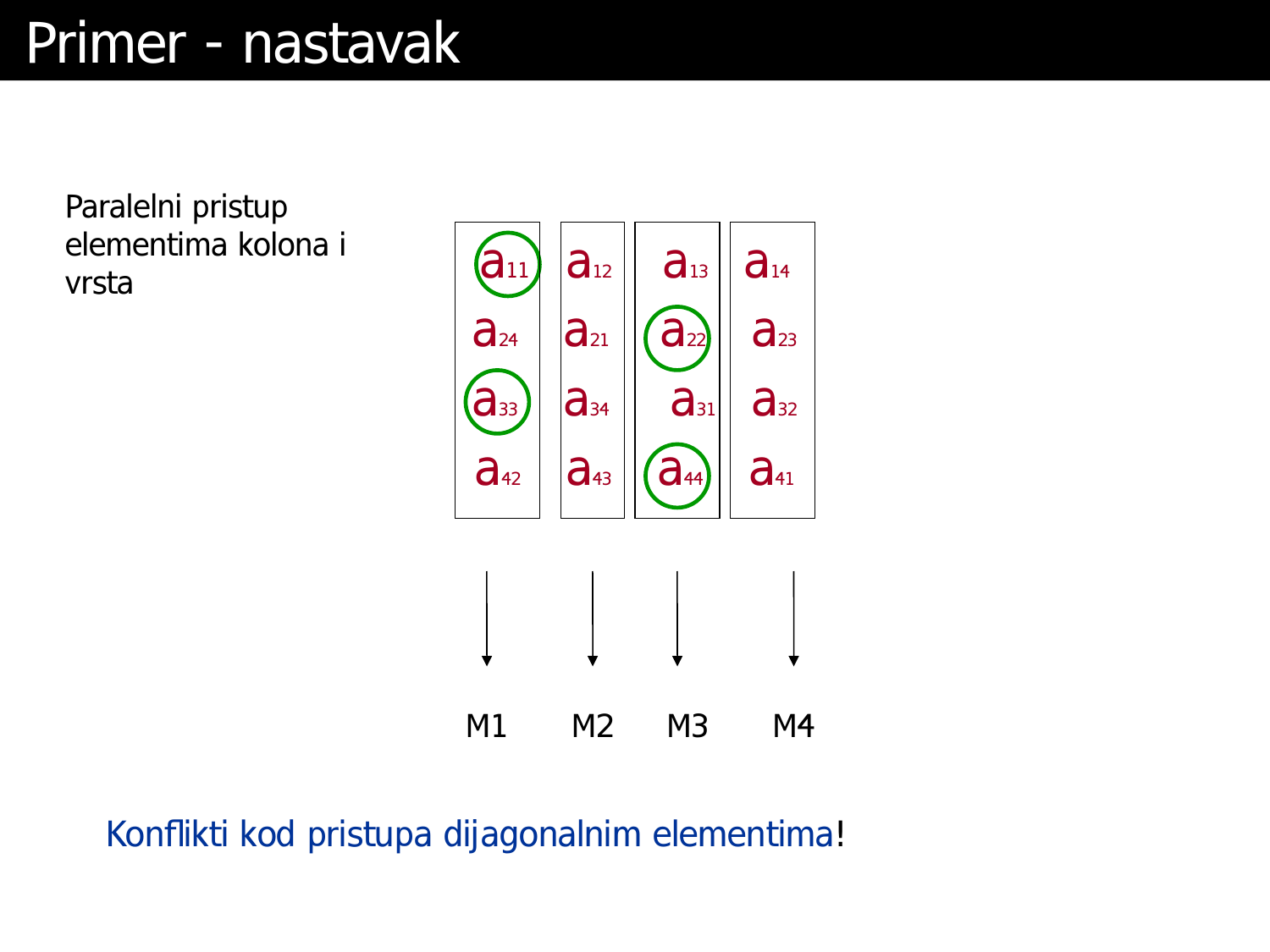

# Primer - nastavak

Paralelni pristup elementima kolona i vrsta
a11   a12    a13   a14
a24   a21    a22   a23
a33   a34    a31   a32
a42   a43   a44   a41

M1
M2
M3
M4
Konflikti kod pristupa dijagonalnim elementima!